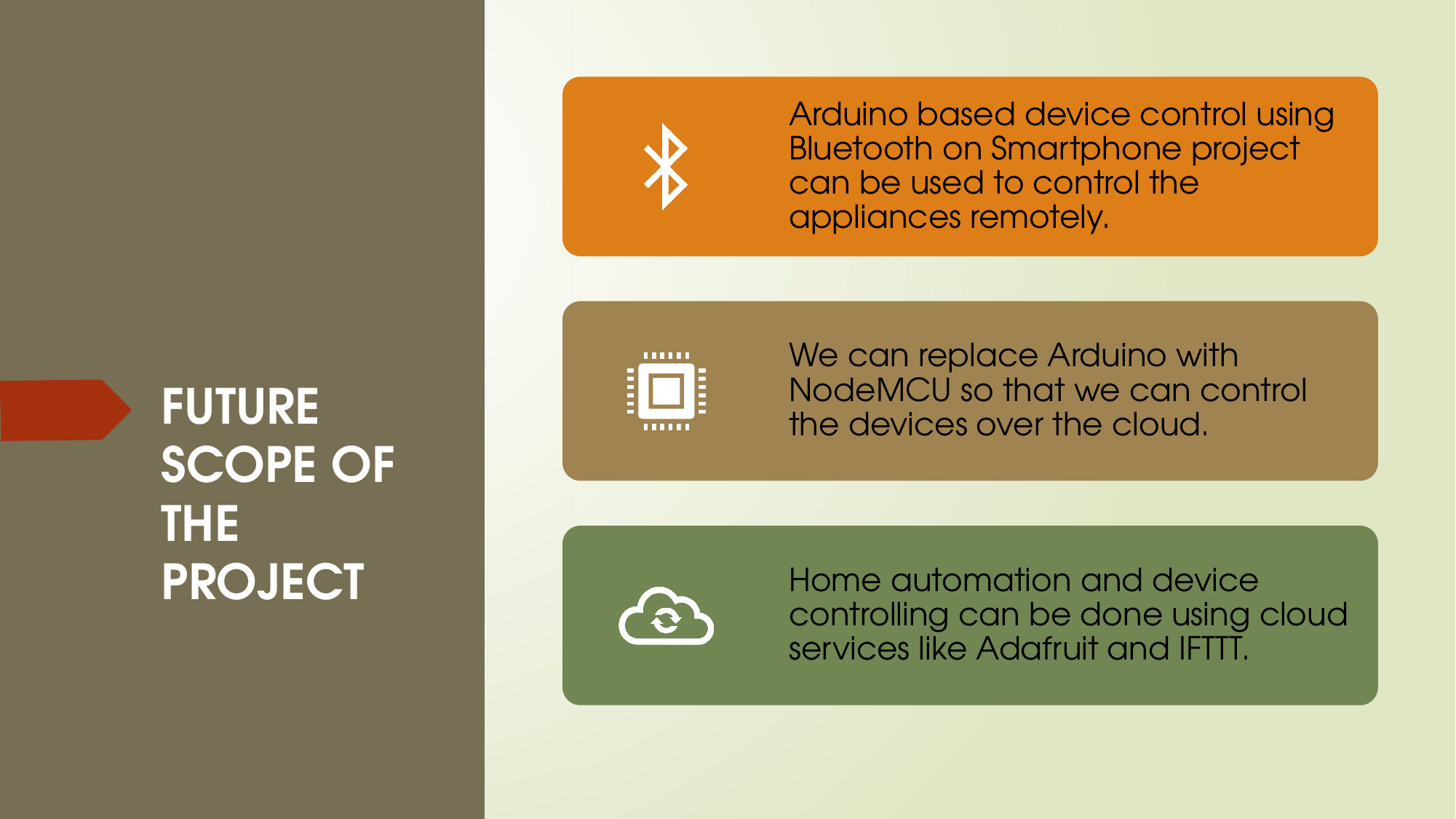

Arduino based device control using Bluetooth on Smartphone project can be used to control the appliances remotely.
We can replace Arduino with NodeMCU so that we can control the devices over the cloud.
Home automation and device controlling can be done using cloud services like Adafruit and IFTTT.
# FUTURE SCOPE OF THE PROJECT